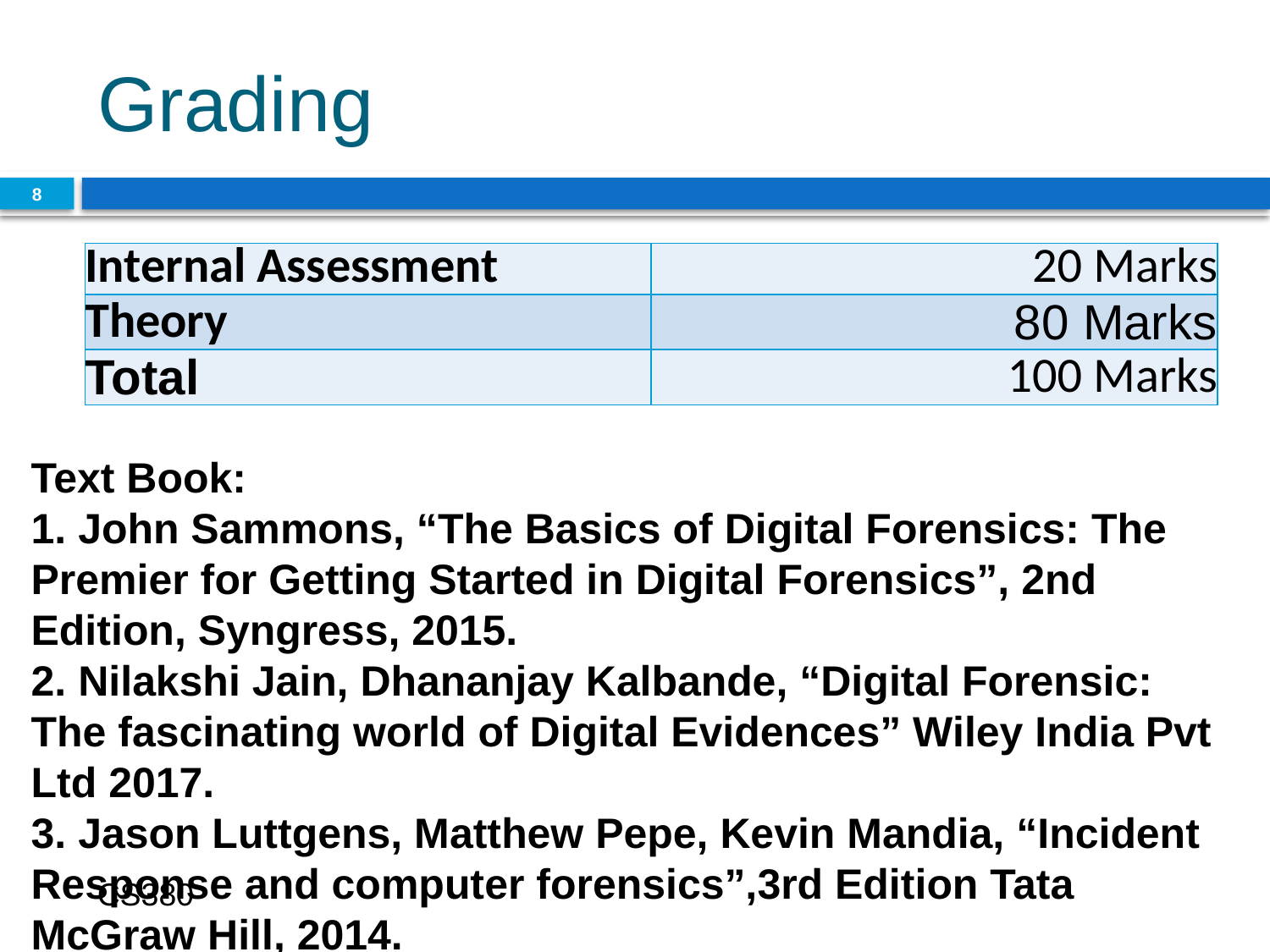

# Grading
8
| Internal Assessment | 20 Marks |
| --- | --- |
| Theory | 80 Marks |
| Total | 100 Marks |
Text Book:
1. John Sammons, “The Basics of Digital Forensics: The Premier for Getting Started in Digital Forensics”, 2nd Edition, Syngress, 2015.
2. Nilakshi Jain, Dhananjay Kalbande, “Digital Forensic: The fascinating world of Digital Evidences” Wiley India Pvt Ltd 2017.
3. Jason Luttgens, Matthew Pepe, Kevin Mandia, “Incident Response and computer forensics”,3rd Edition Tata McGraw Hill, 2014.
CS380